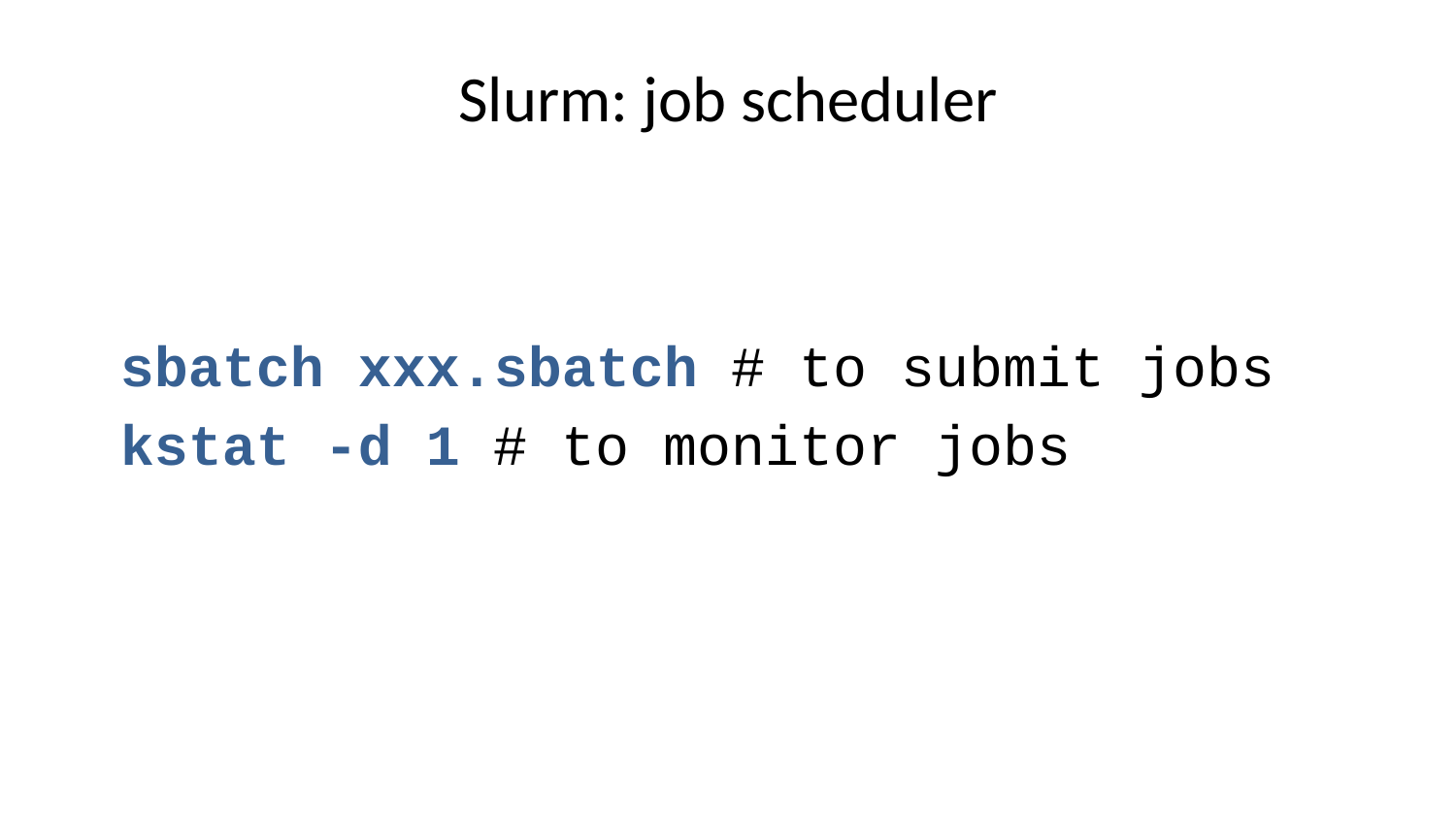

# Slurm: job scheduler
sbatch xxx.sbatch # to submit jobs
kstat -d 1 # to monitor jobs